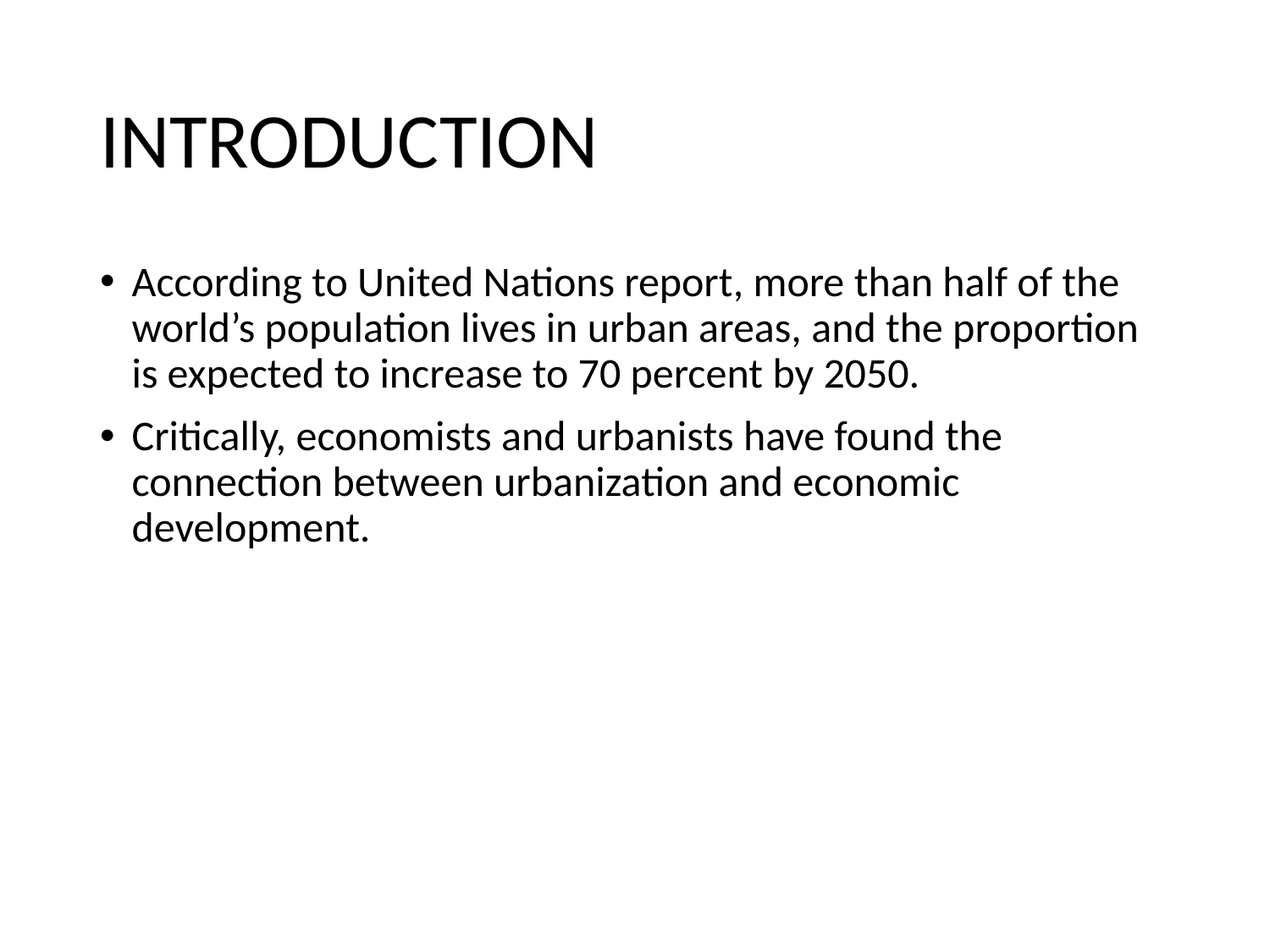

# INTRODUCTION
According to United Nations report, more than half of the world’s population lives in urban areas, and the proportion is expected to increase to 70 percent by 2050.
Critically, economists and urbanists have found the connection between urbanization and economic development.